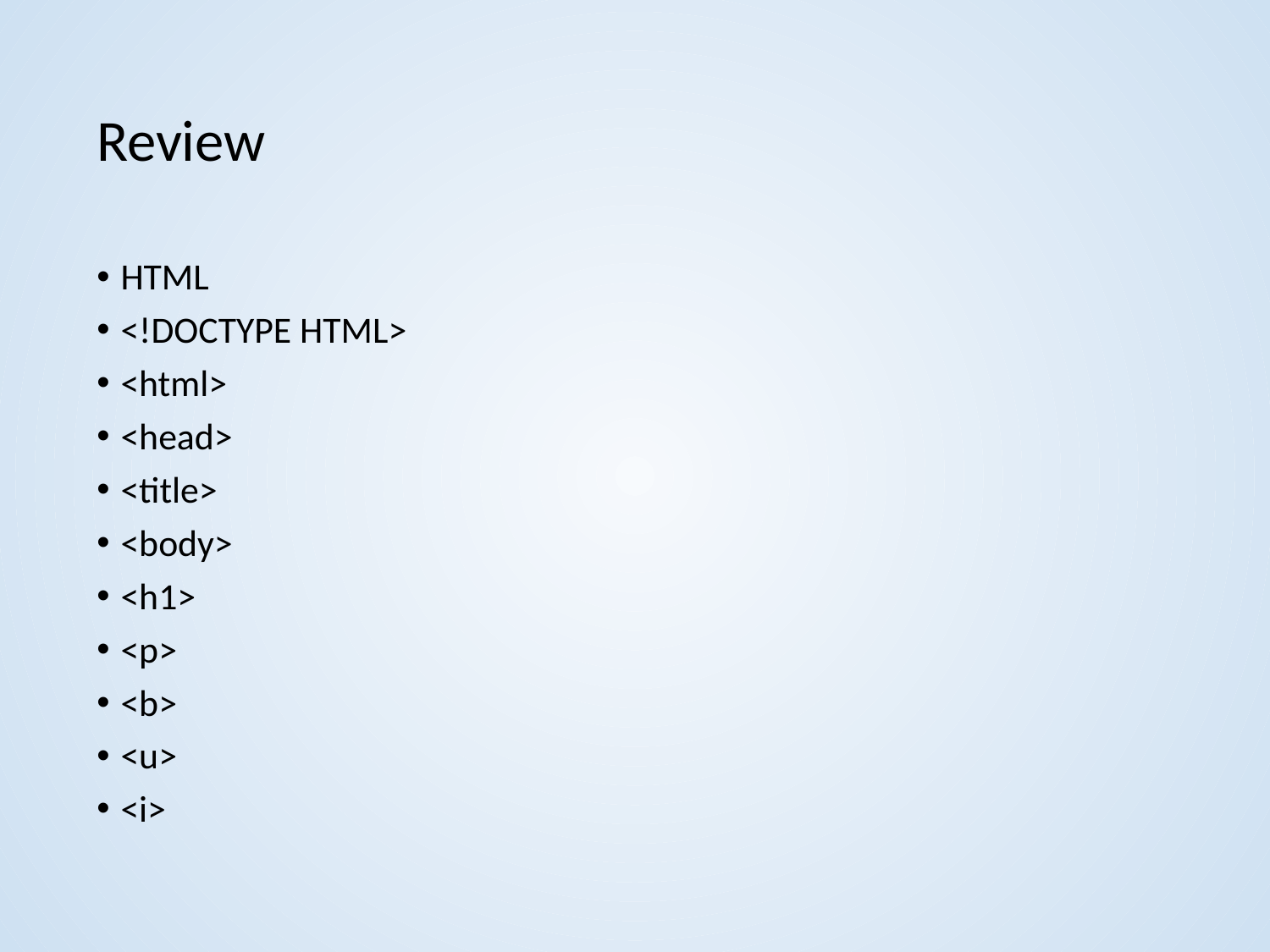

# Review
HTML
<!DOCTYPE HTML>
<html>
<head>
<title>
<body>
<h1>
<p>
<b>
<u>
<i>